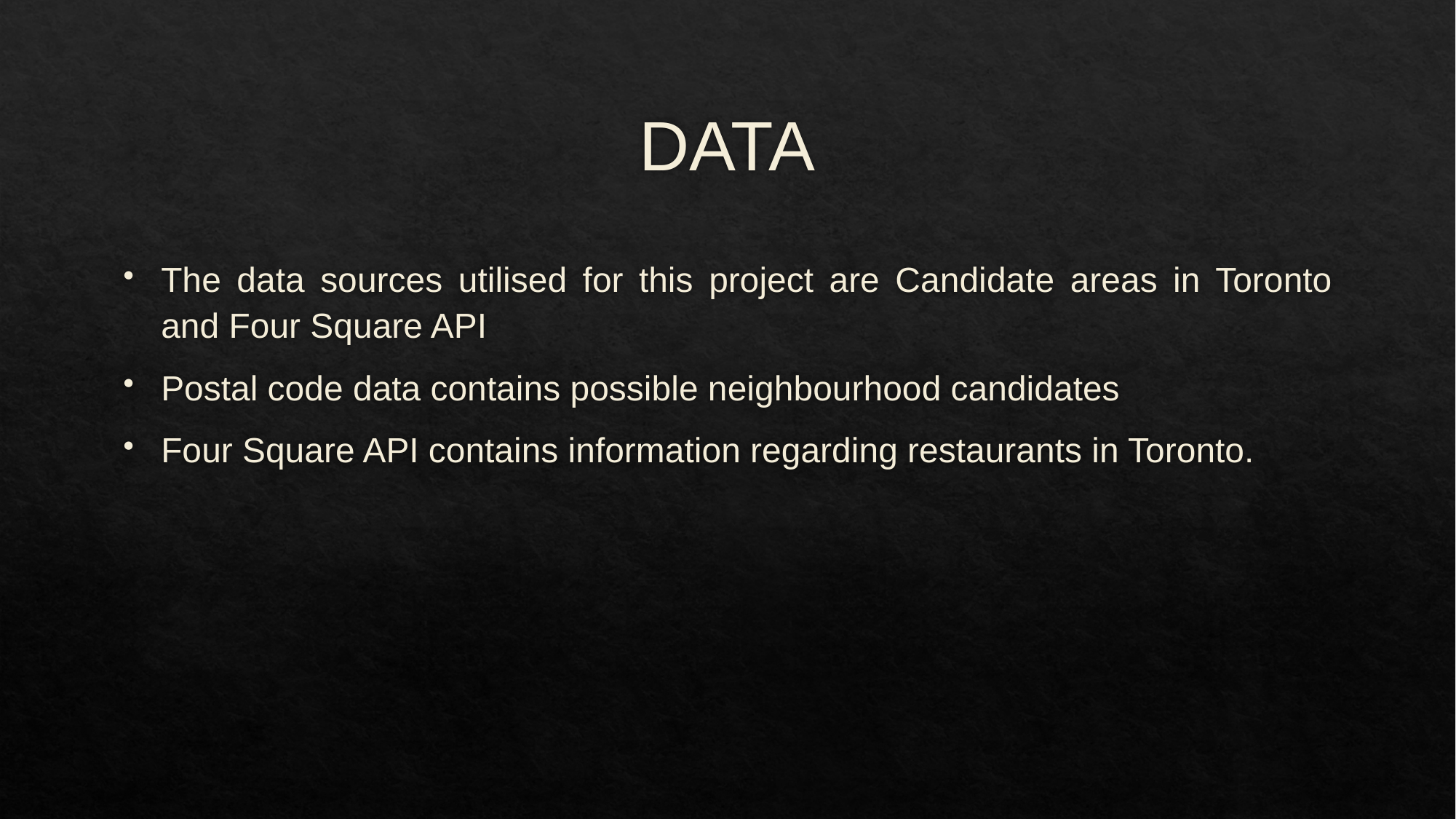

# DATA
The data sources utilised for this project are Candidate areas in Toronto and Four Square API
Postal code data contains possible neighbourhood candidates
Four Square API contains information regarding restaurants in Toronto.